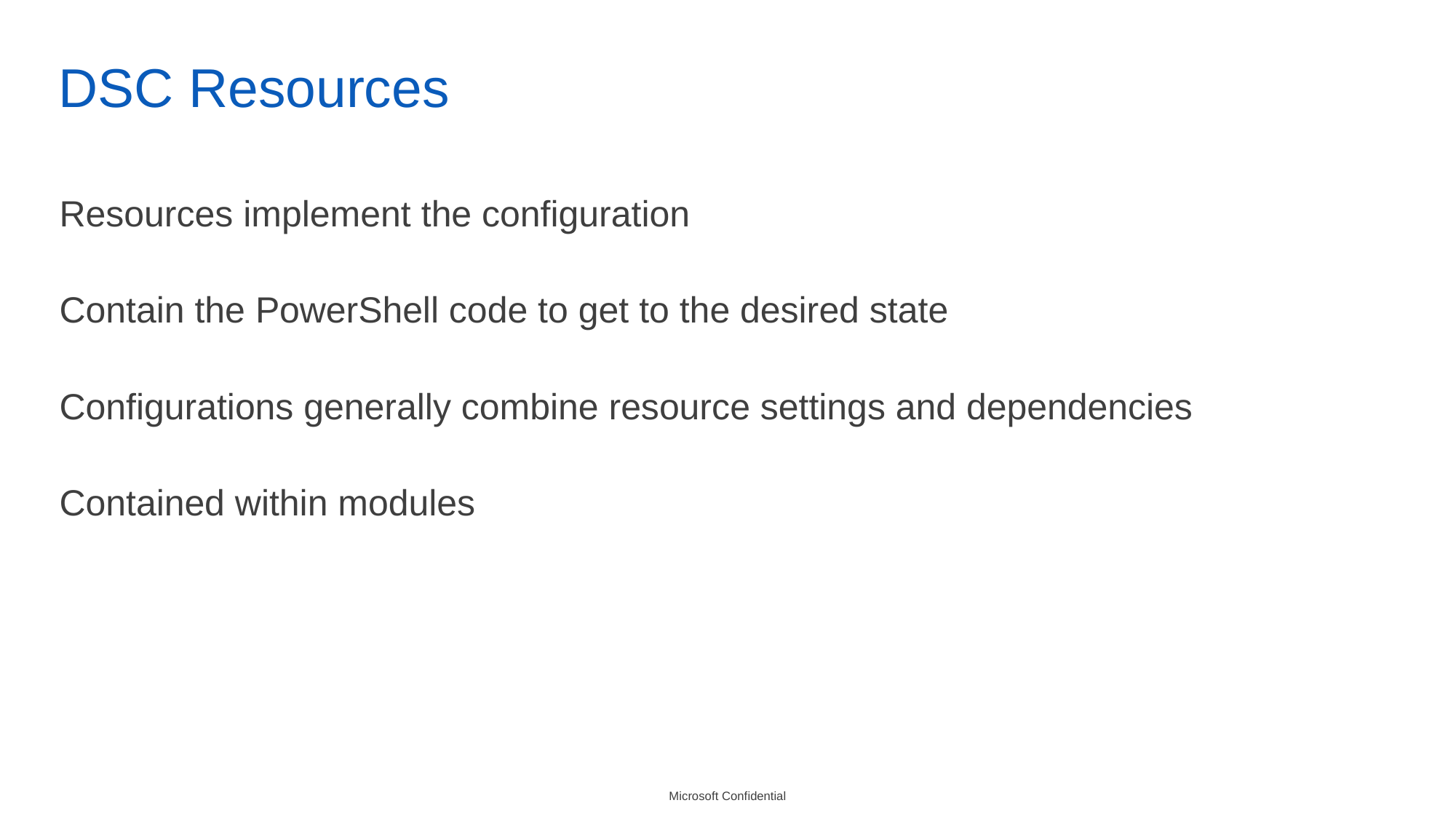

# DSC Resources

Resources implement the configuration

Contain the PowerShell code to get to the desired state

Configurations generally combine resource settings and dependencies

Contained within modules